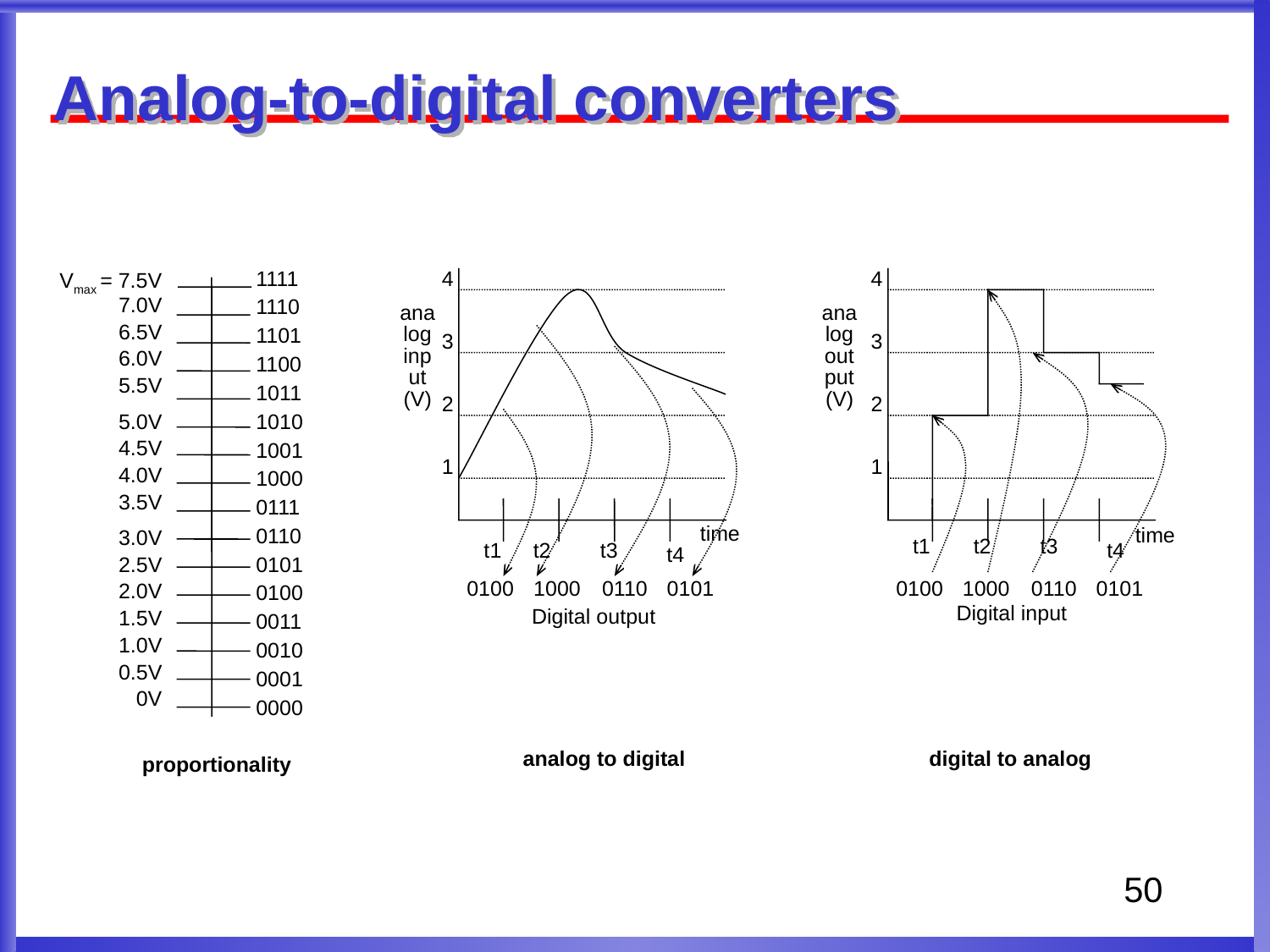

Analog-to-digital converters
Vmax = 7.5V
1111

7.0V
1110

6.5V
1101

6.0V
1100

5.5V
1011

5.0V
1010

4.5V
1001

4.0V
1000

3.5V
0111

0110
3.0V

2.5V
0101

2.0V
0100

1.5V
0011

1.0V
0010

0.5V
0001

0V
0000

proportionality
4

3

2
analog input (V)

1

time
t1
t2
t3
t4
0100
1000
0110
0101
Digital output
analog to digital
4

3

2
analog output (V)

1

time
t1
t2
t3
t4
0100
1000
0110
0101
Digital input
digital to analog
50